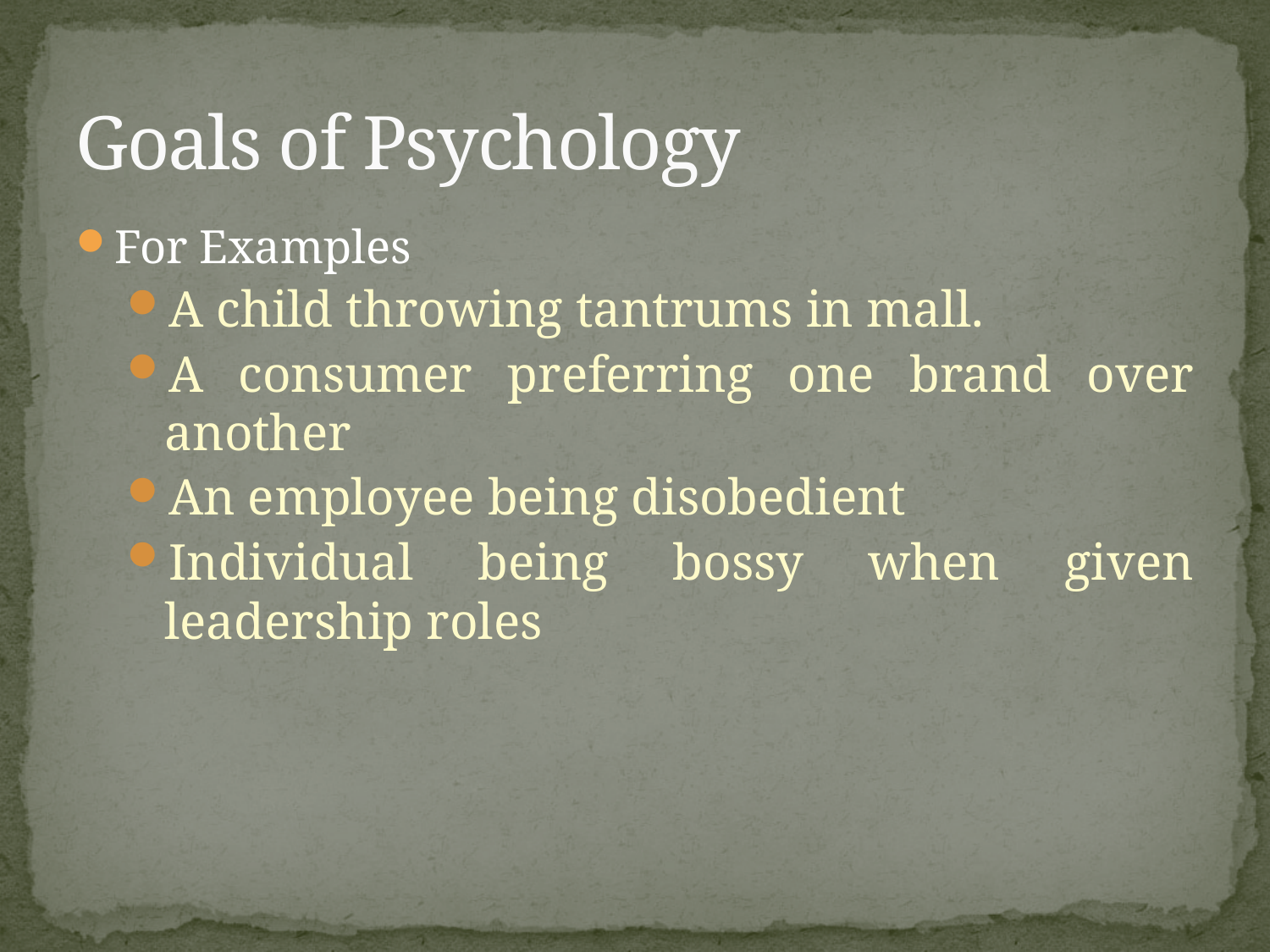

# Goals of Psychology
For Examples
A child throwing tantrums in mall.
A consumer preferring one brand over another
An employee being disobedient
Individual being bossy when given leadership roles